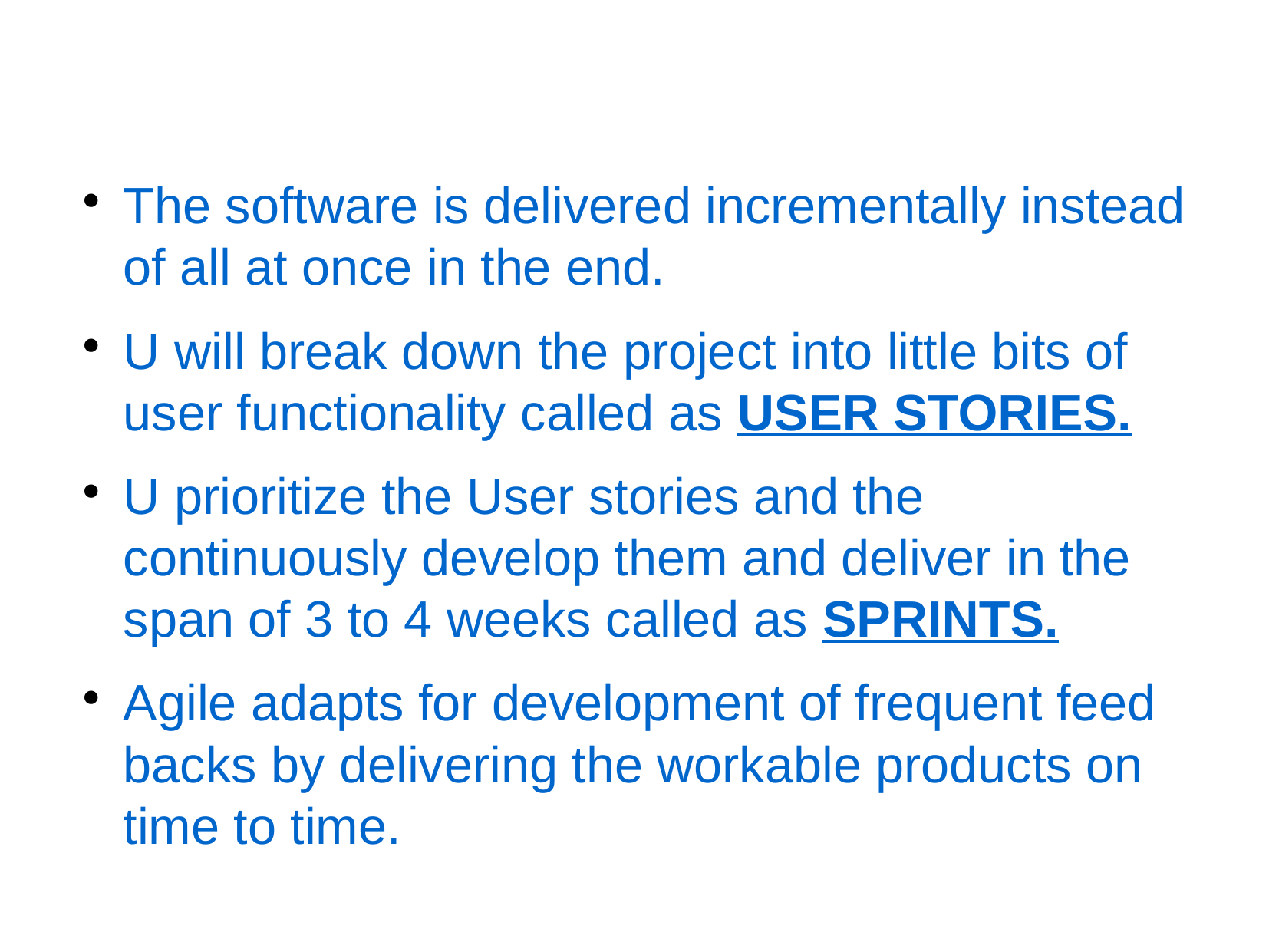

How is it different?
The software is delivered incrementally instead of all at once in the end.
U will break down the project into little bits of user functionality called as USER STORIES.
U prioritize the User stories and the continuously develop them and deliver in the span of 3 to 4 weeks called as SPRINTS.
Agile adapts for development of frequent feed backs by delivering the workable products on time to time.